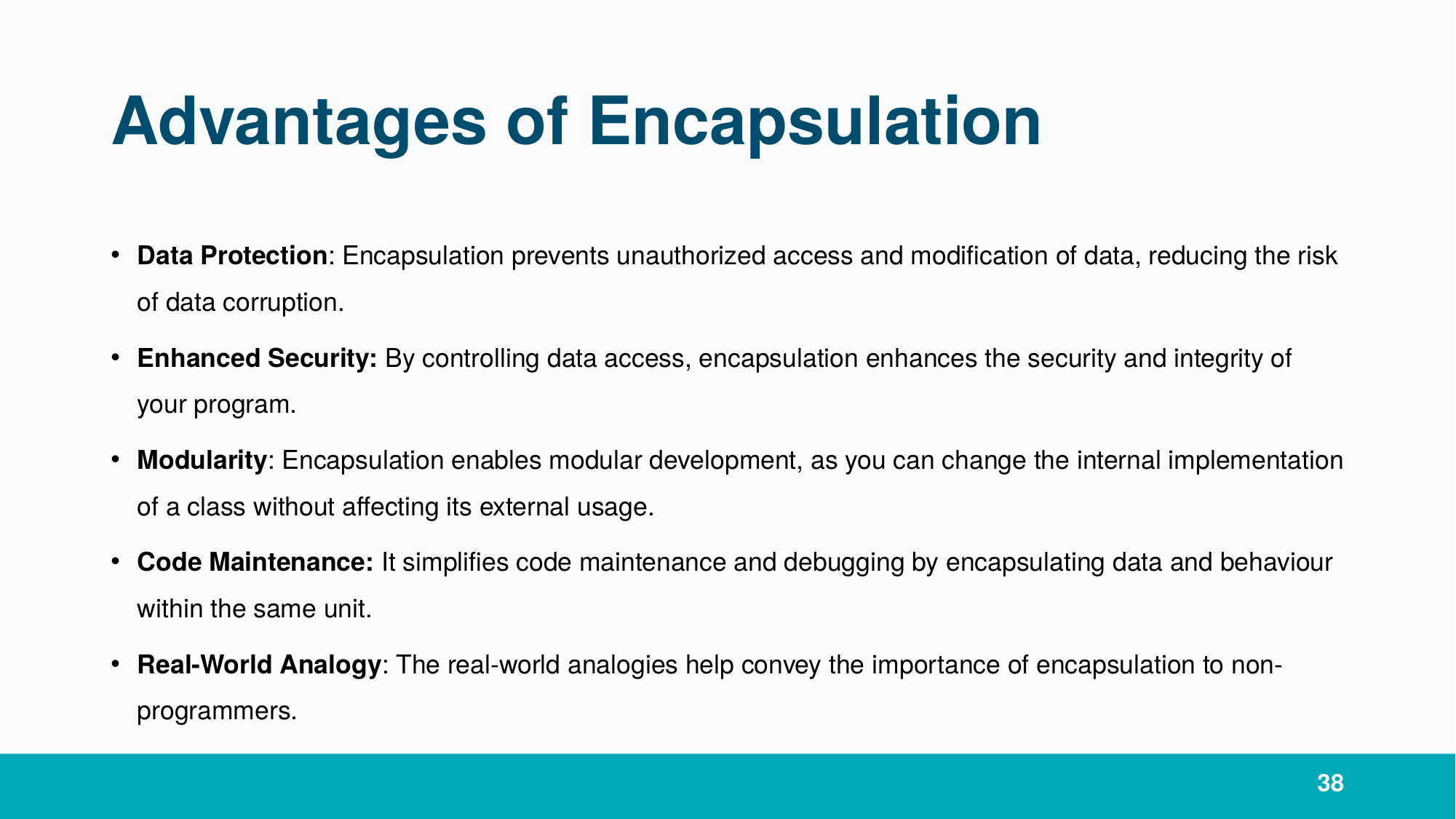

# Advantages of Encapsulation
Data Protection: Encapsulation prevents unauthorized access and modification of data, reducing the risk of data corruption.
Enhanced Security: By controlling data access, encapsulation enhances the security and integrity of your program.
Modularity: Encapsulation enables modular development, as you can change the internal implementation of a class without affecting its external usage.
Code Maintenance: It simplifies code maintenance and debugging by encapsulating data and behaviour within the same unit.
Real-World Analogy: The real-world analogies help convey the importance of encapsulation to non-programmers.
38